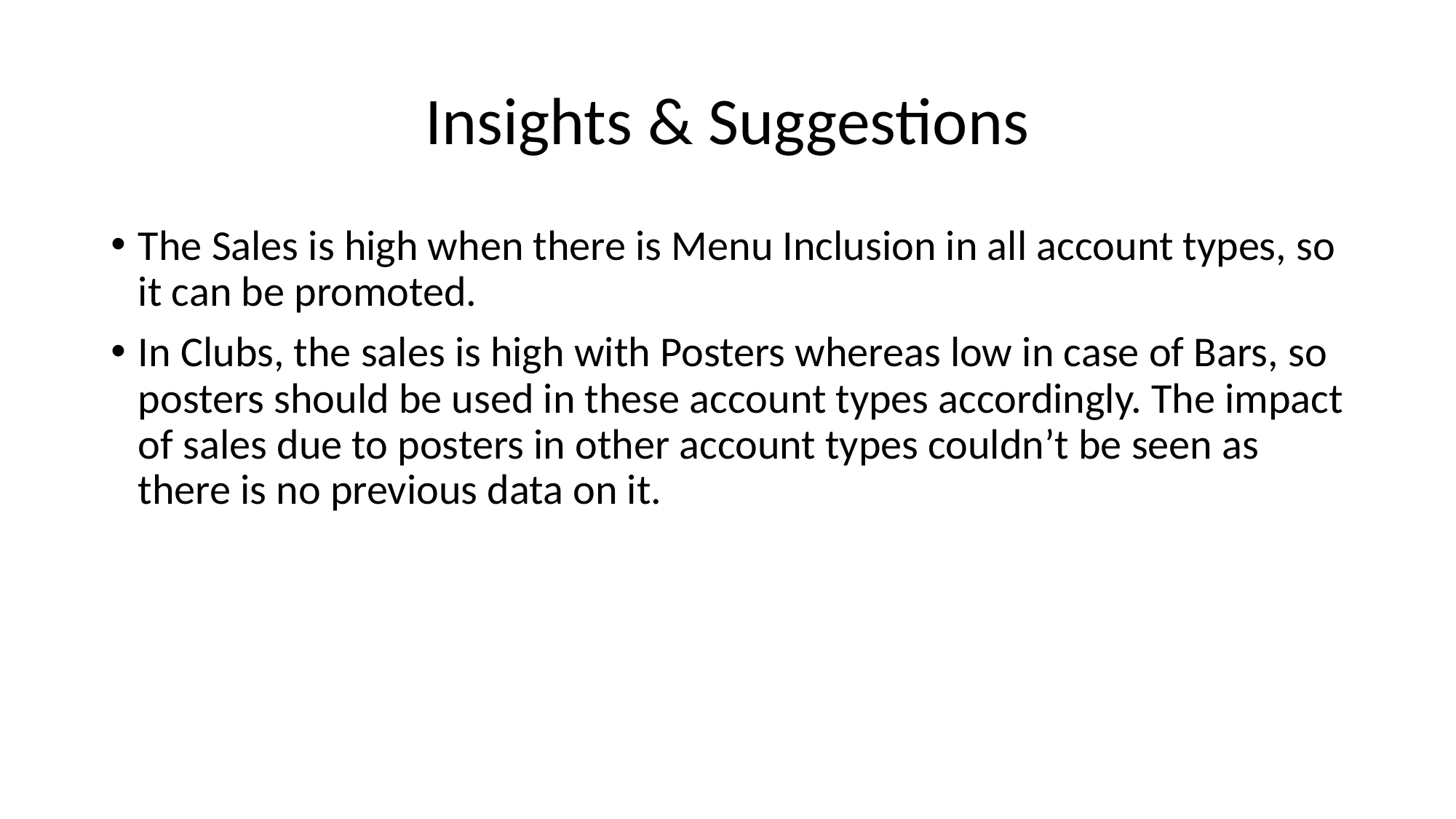

# Insights & Suggestions
The Sales is high when there is Menu Inclusion in all account types, so it can be promoted.
In Clubs, the sales is high with Posters whereas low in case of Bars, so posters should be used in these account types accordingly. The impact of sales due to posters in other account types couldn’t be seen as there is no previous data on it.